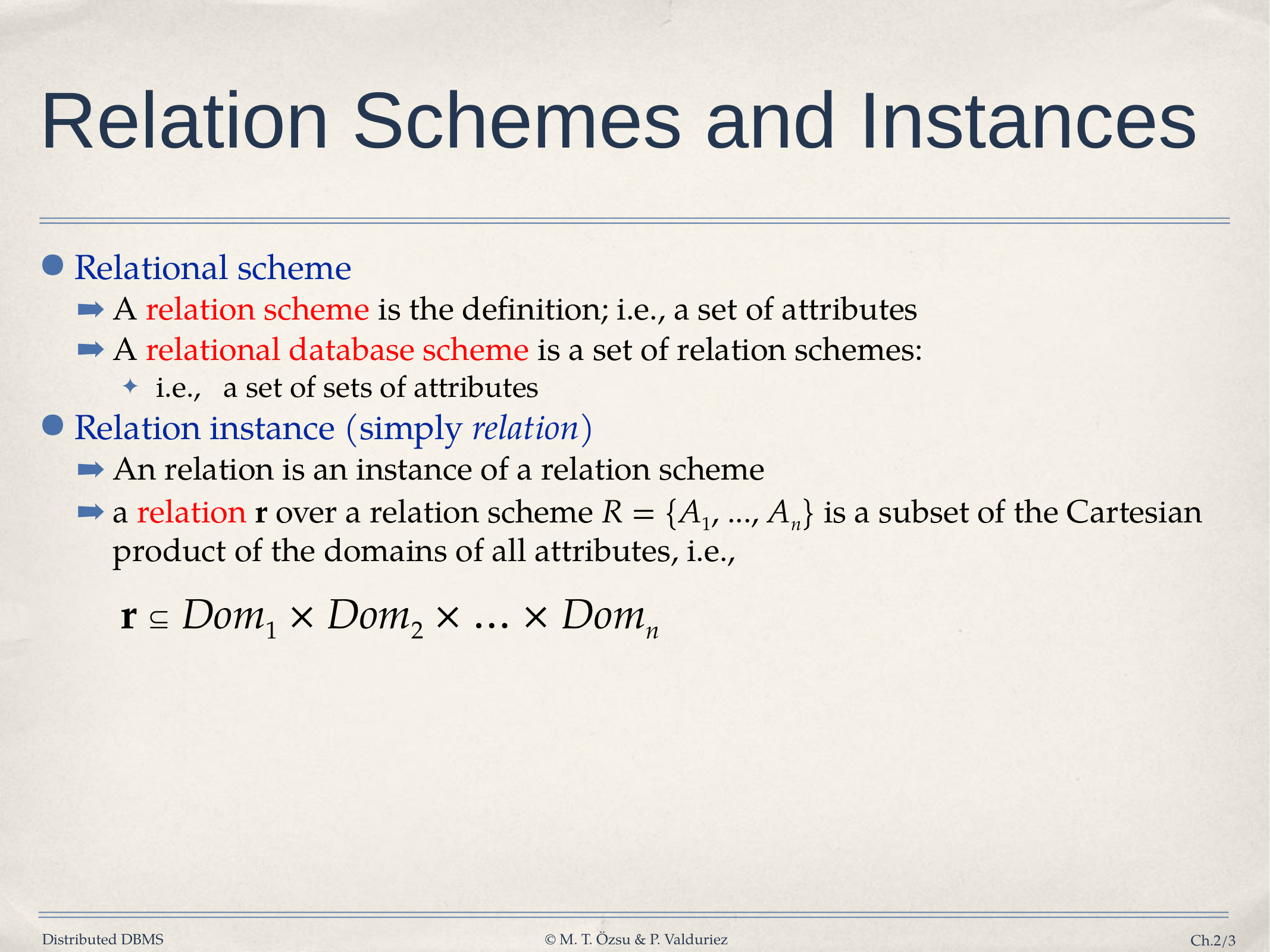

# Relation Schemes and Instances
Relational scheme
A relation scheme is the definition; i.e., a set of attributes
A relational database scheme is a set of relation schemes:
i.e.,   a set of sets of attributes
Relation instance (simply relation)
An relation is an instance of a relation scheme
a relation r over a relation scheme R = {A1, ..., An} is a subset of the Cartesian product of the domains of all attributes, i.e.,
r ⊆ Dom1 × Dom2 × … × Domn